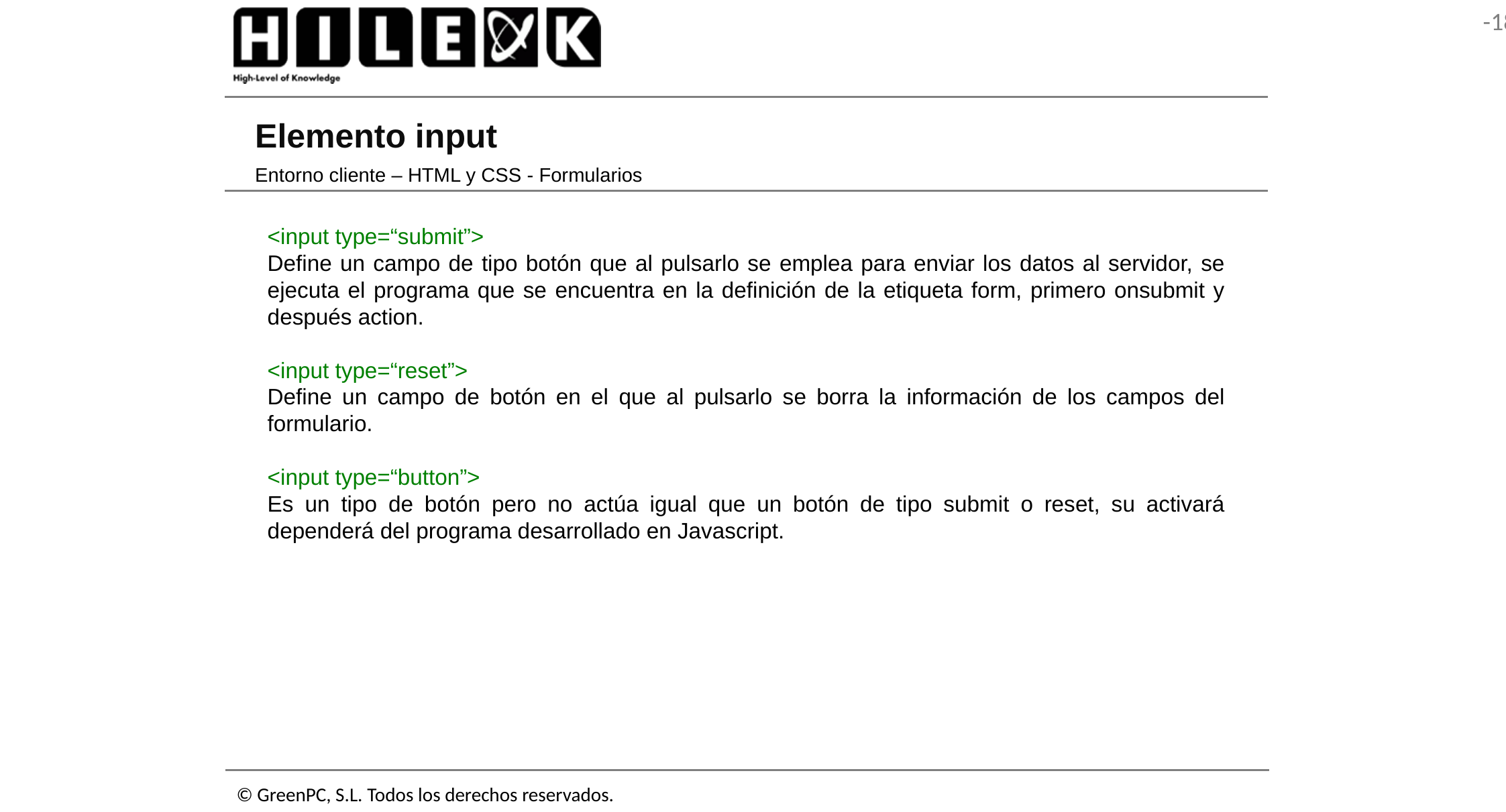

# Elemento input
Entorno cliente – HTML y CSS - Formularios
<input type=“submit”>
Define un campo de tipo botón que al pulsarlo se emplea para enviar los datos al servidor, se ejecuta el programa que se encuentra en la definición de la etiqueta form, primero onsubmit y después action.

<input type=“reset”>
Define un campo de botón en el que al pulsarlo se borra la información de los campos del formulario.

<input type=“button”>
Es un tipo de botón pero no actúa igual que un botón de tipo submit o reset, su activará dependerá del programa desarrollado en Javascript.